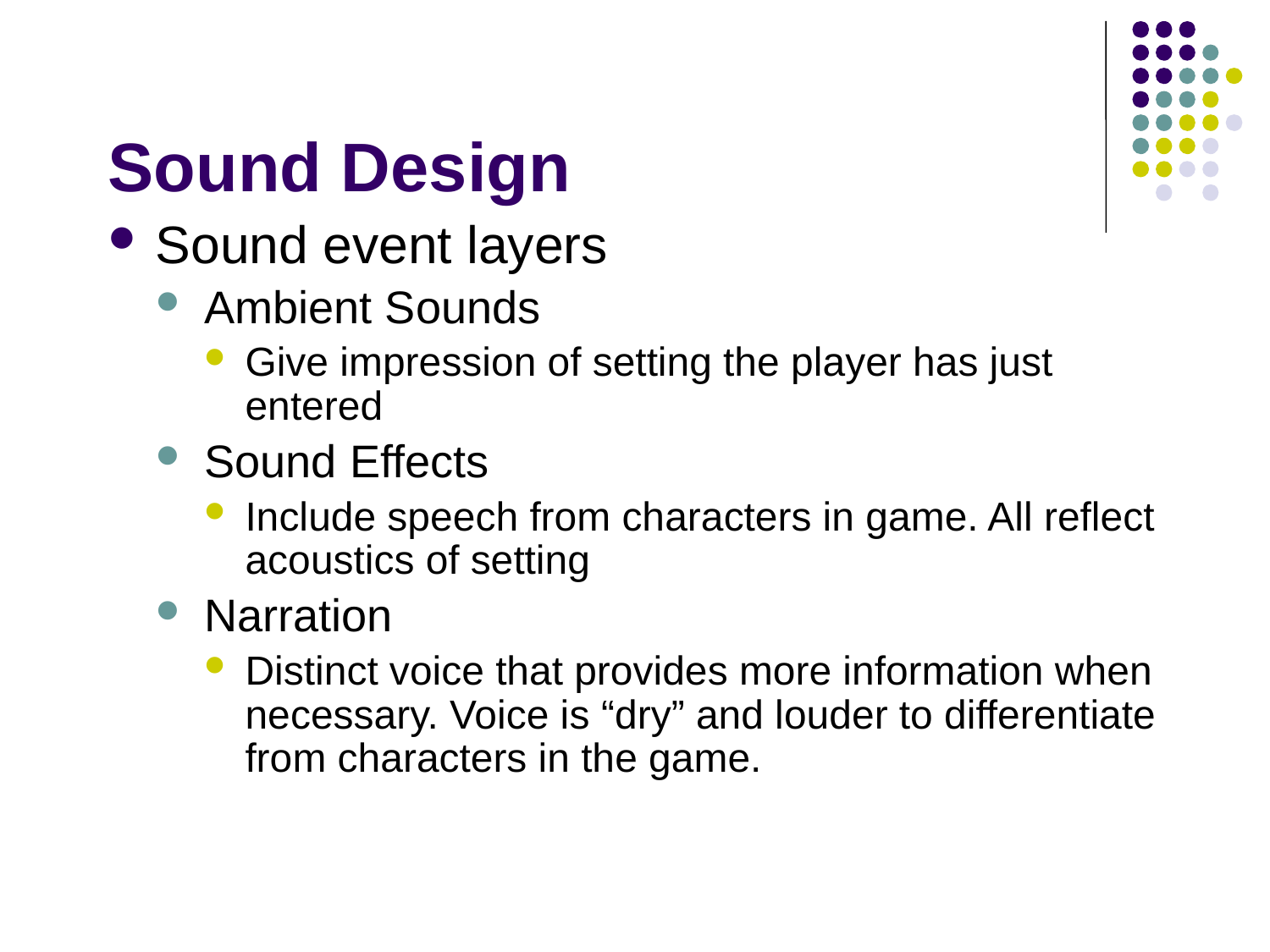

# Sound Design
Sound event layers
Ambient Sounds
Give impression of setting the player has just entered
Sound Effects
Include speech from characters in game. All reflect acoustics of setting
Narration
Distinct voice that provides more information when necessary. Voice is “dry” and louder to differentiate from characters in the game.